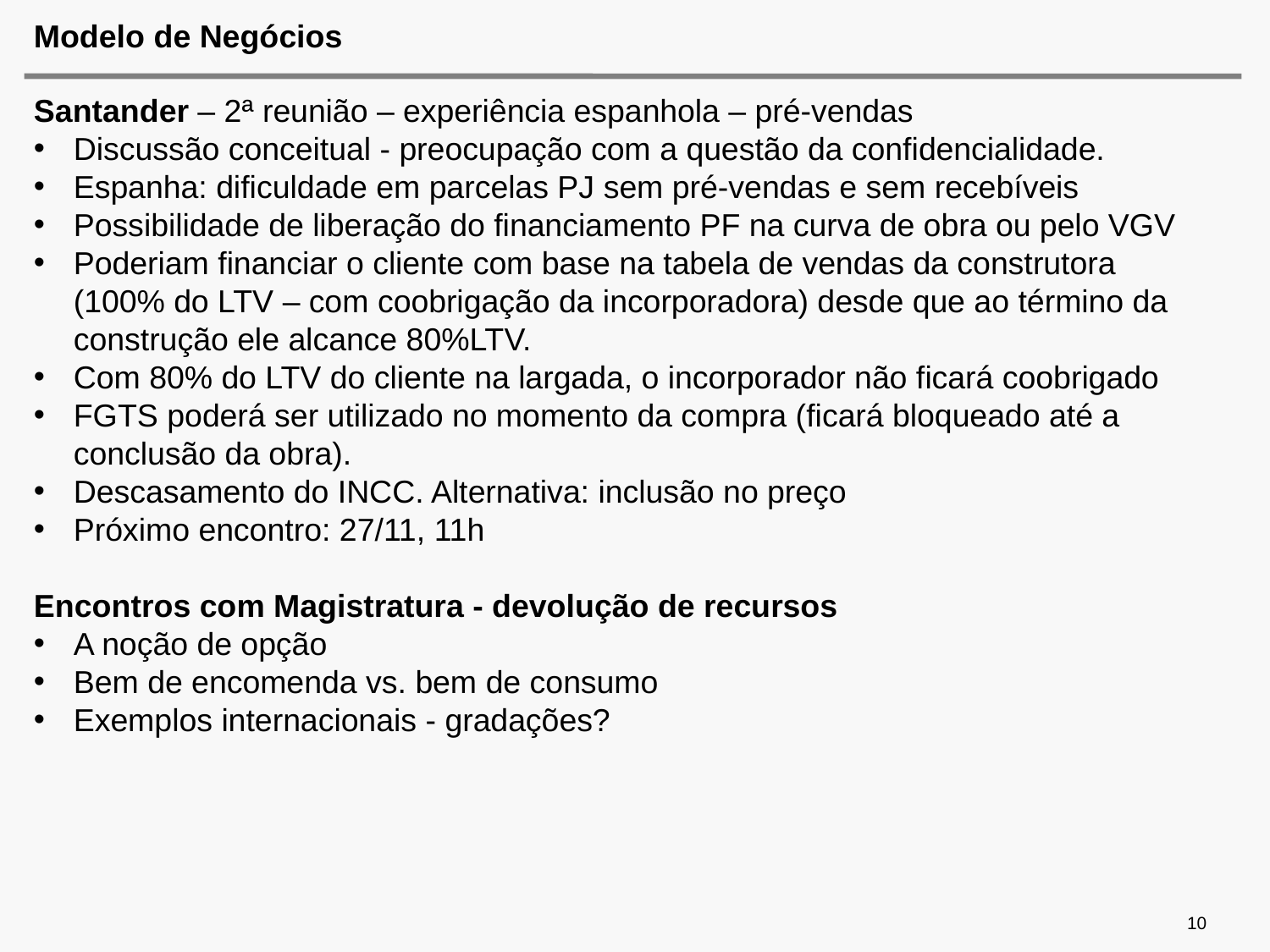

# Modelo de Negócios

Santander – 2ª reunião – experiência espanhola – pré-vendas
Discussão conceitual - preocupação com a questão da confidencialidade.
Espanha: dificuldade em parcelas PJ sem pré-vendas e sem recebíveis
Possibilidade de liberação do financiamento PF na curva de obra ou pelo VGV
Poderiam financiar o cliente com base na tabela de vendas da construtora (100% do LTV – com coobrigação da incorporadora) desde que ao término da construção ele alcance 80%LTV.
Com 80% do LTV do cliente na largada, o incorporador não ficará coobrigado
FGTS poderá ser utilizado no momento da compra (ficará bloqueado até a conclusão da obra).
Descasamento do INCC. Alternativa: inclusão no preço
Próximo encontro: 27/11, 11h

Encontros com Magistratura - devolução de recursos
A noção de opção
Bem de encomenda vs. bem de consumo
Exemplos internacionais - gradações?

10